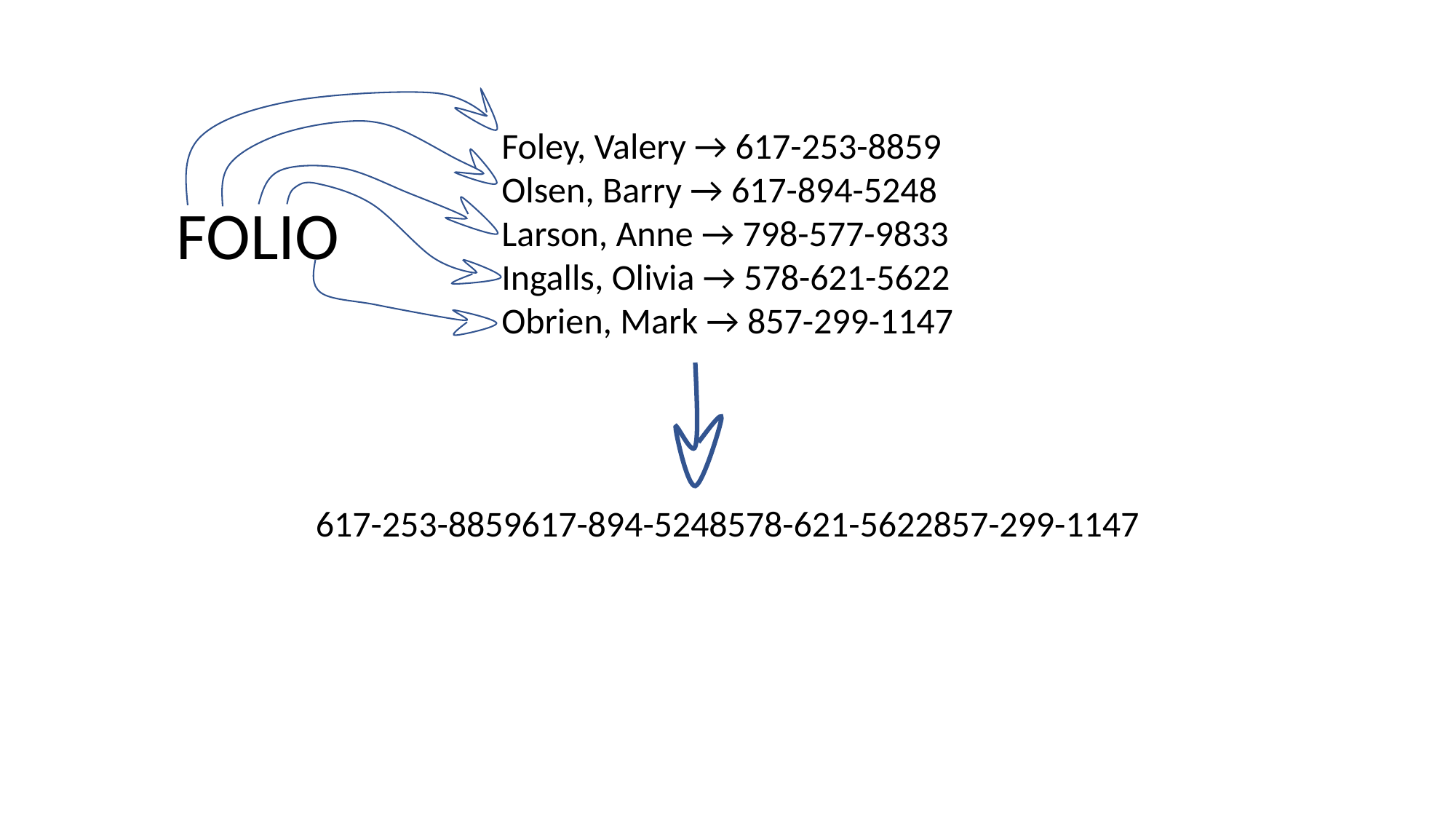

Foley, Valery → 617-253-8859
Olsen, Barry → 617-894-5248
Larson, Anne → 798-577-9833
Ingalls, Olivia → 578-621-5622
Obrien, Mark → 857-299-1147

FOLIO

617-253-8859617-894-5248578-621-5622857-299-1147